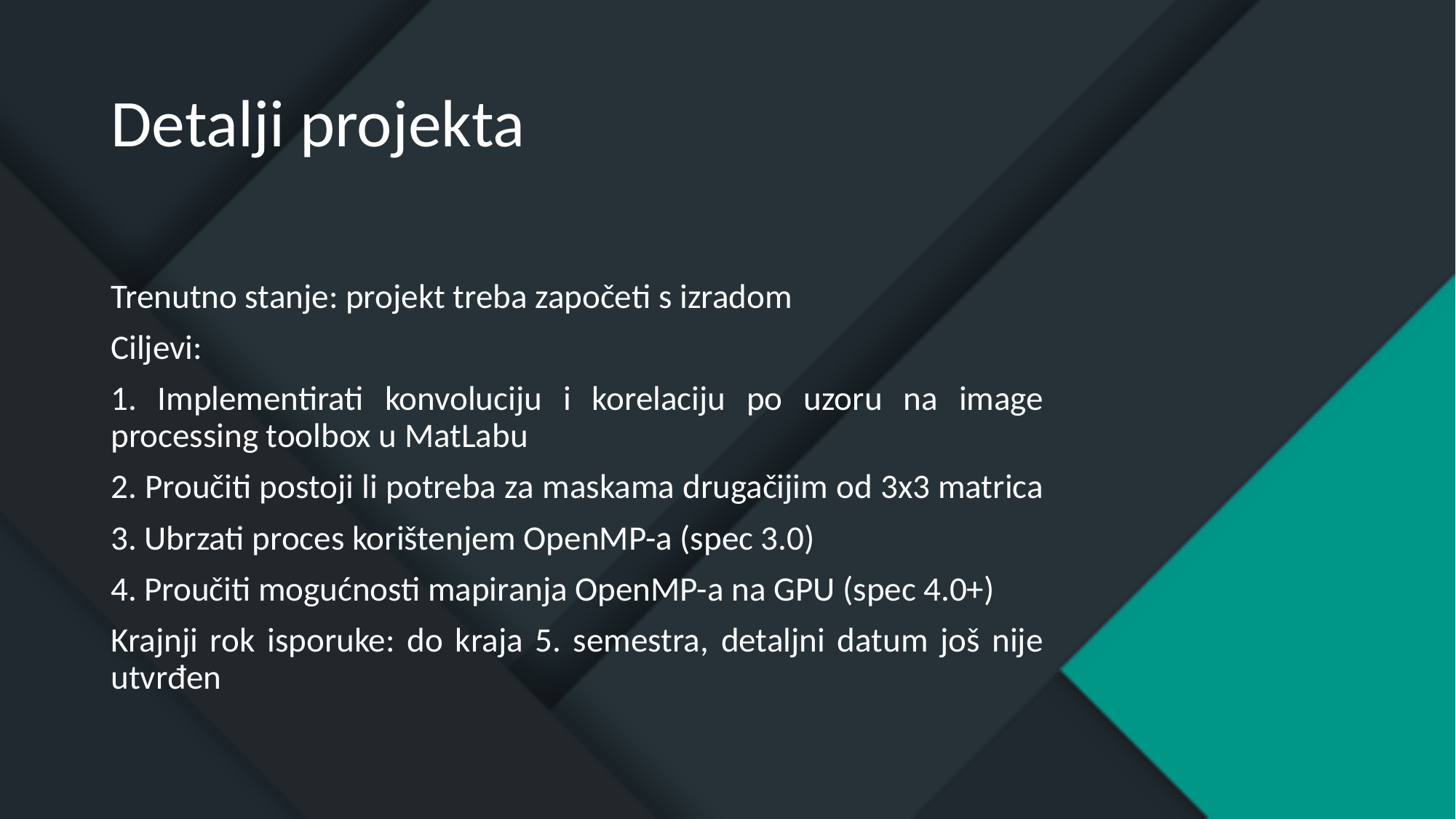

# Detalji projekta

Trenutno stanje: projekt treba započeti s izradom
Ciljevi:
1. Implementirati konvoluciju i korelaciju po uzoru na image processing toolbox u MatLabu
2. Proučiti postoji li potreba za maskama drugačijim od 3x3 matrica
3. Ubrzati proces korištenjem OpenMP-a (spec 3.0)
4. Proučiti mogućnosti mapiranja OpenMP-a na GPU (spec 4.0+)
Krajnji rok isporuke: do kraja 5. semestra, detaljni datum još nije utvrđen